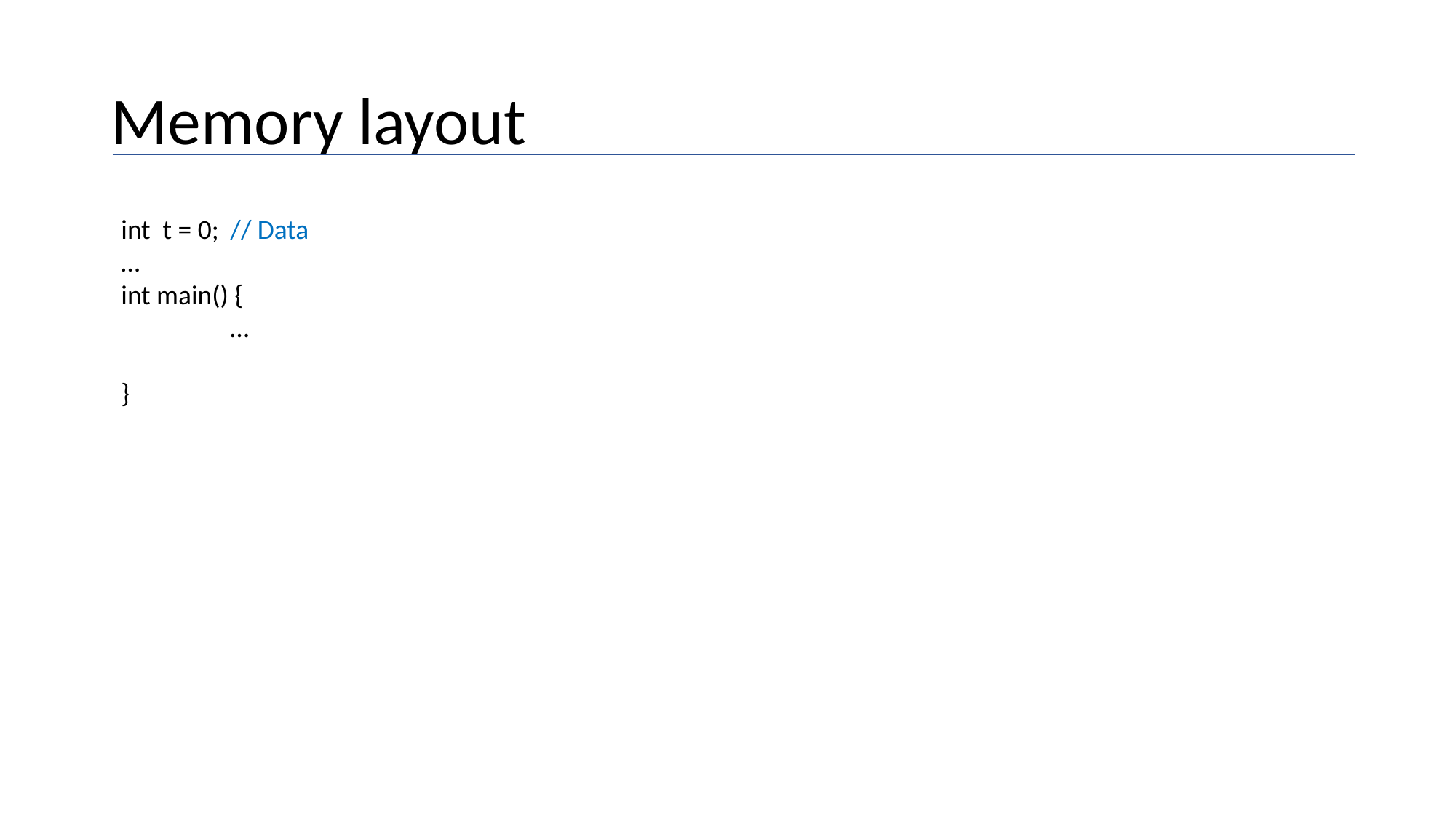

# Memory layout
int  t = 0;	// Data
…
int main() {
	…

}